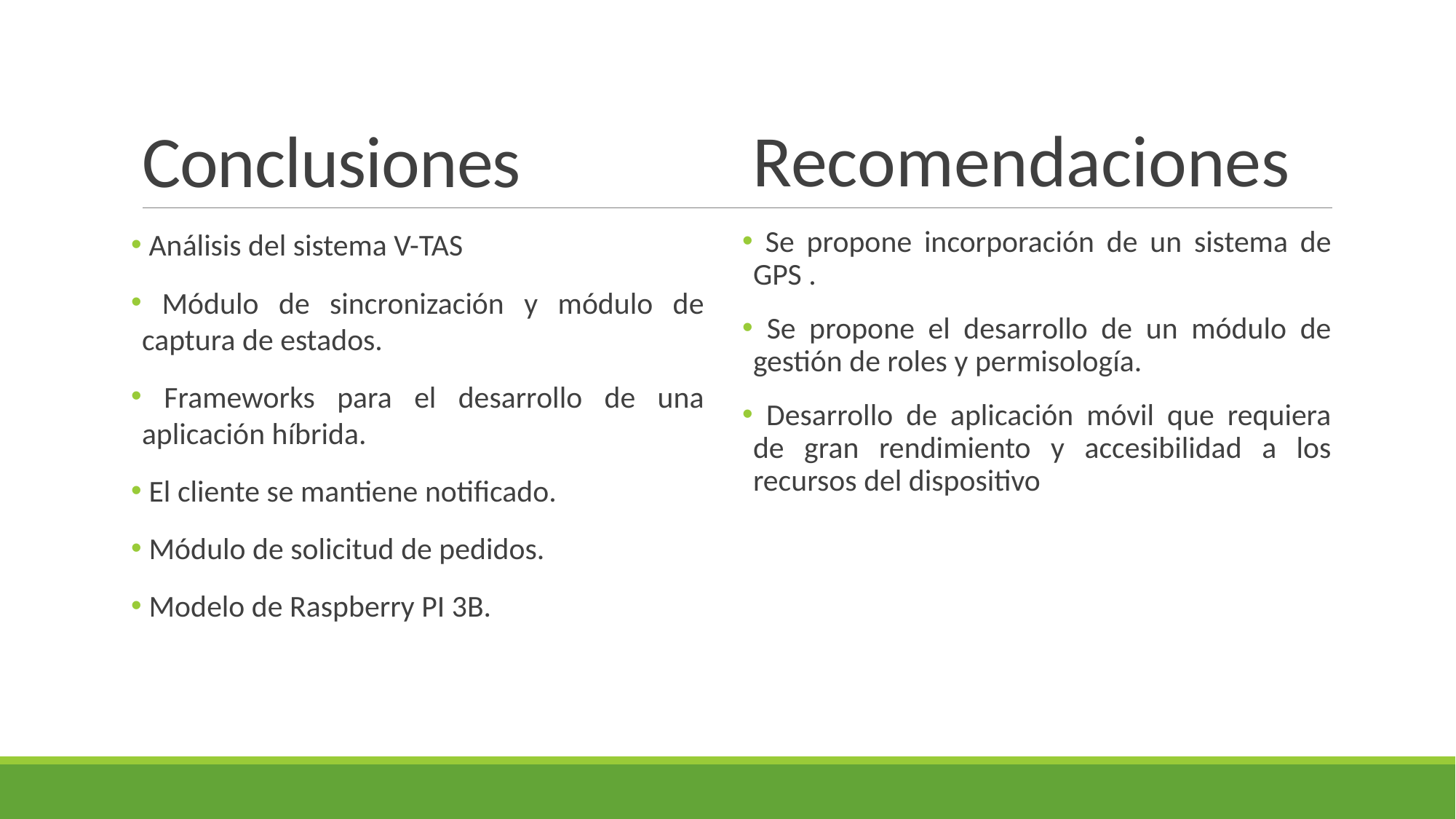

# Conclusiones
Recomendaciones
 Análisis del sistema V-TAS
 Módulo de sincronización y módulo de captura de estados.
 Frameworks para el desarrollo de una aplicación híbrida.
 El cliente se mantiene notificado.
 Módulo de solicitud de pedidos.
 Modelo de Raspberry PI 3B.
 Se propone incorporación de un sistema de GPS .
 Se propone el desarrollo de un módulo de gestión de roles y permisología.
 Desarrollo de aplicación móvil que requiera de gran rendimiento y accesibilidad a los recursos del dispositivo